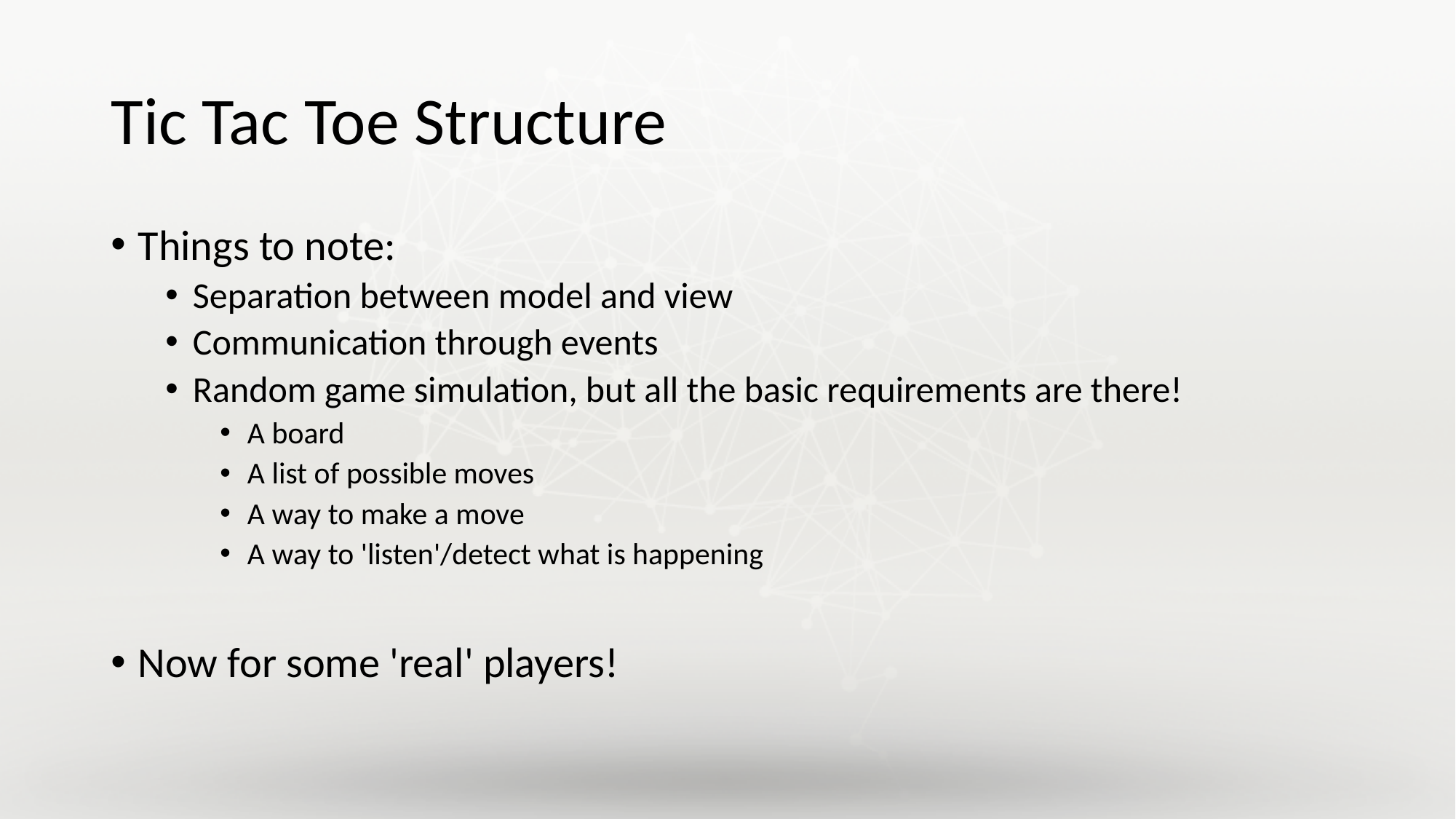

# Tic Tac Toe Structure
Things to note:
Separation between model and view
Communication through events
Random game simulation, but all the basic requirements are there!
A board
A list of possible moves
A way to make a move
A way to 'listen'/detect what is happening

Now for some 'real' players!